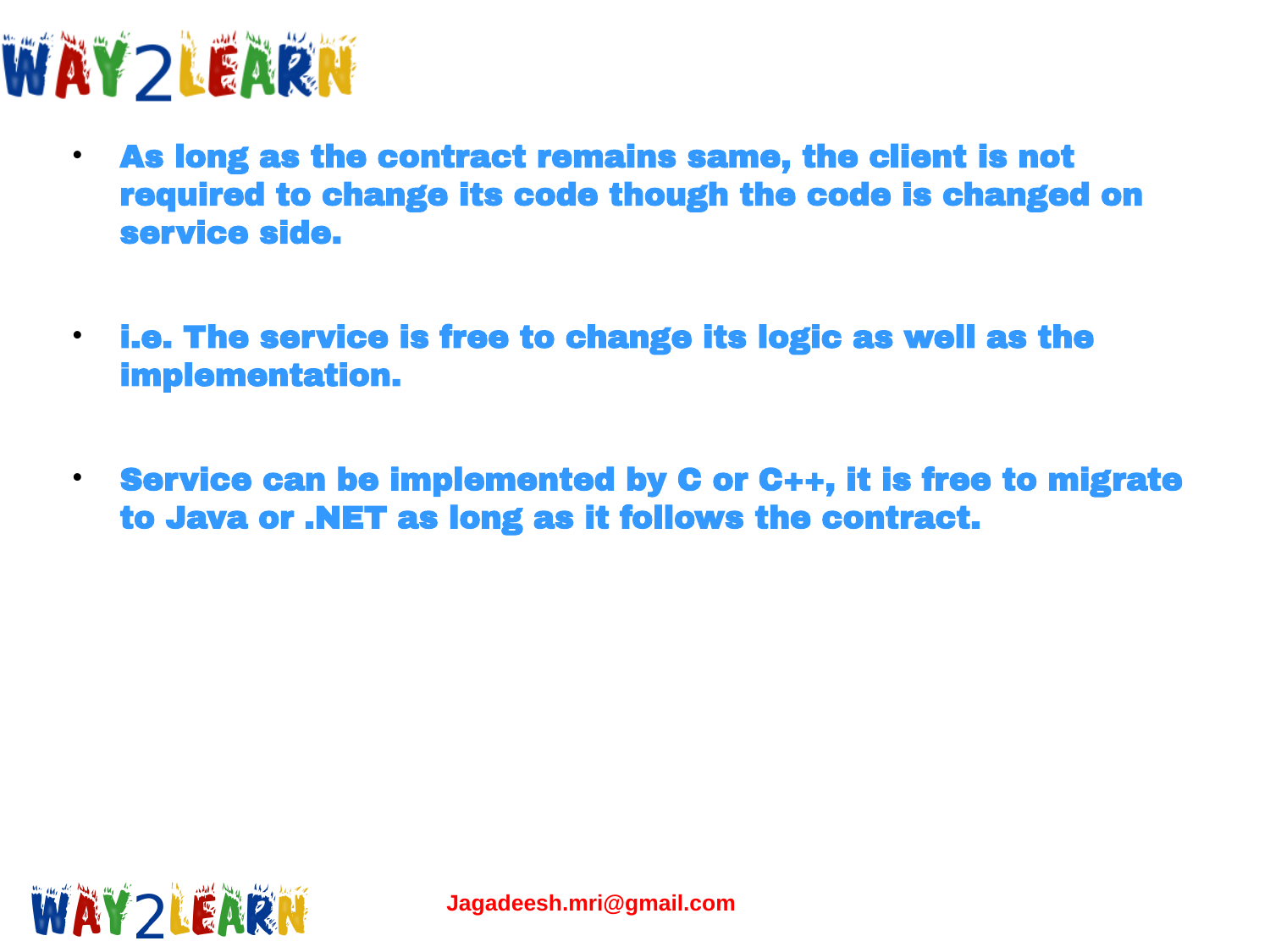

#
As long as the contract remains same, the client is not required to change its code though the code is changed on service side.

i.e. The service is free to change its logic as well as the implementation.

Service can be implemented by C or C++, it is free to migrate to Java or .NET as long as it follows the contract.

Jagadeesh.mri@gmail.com